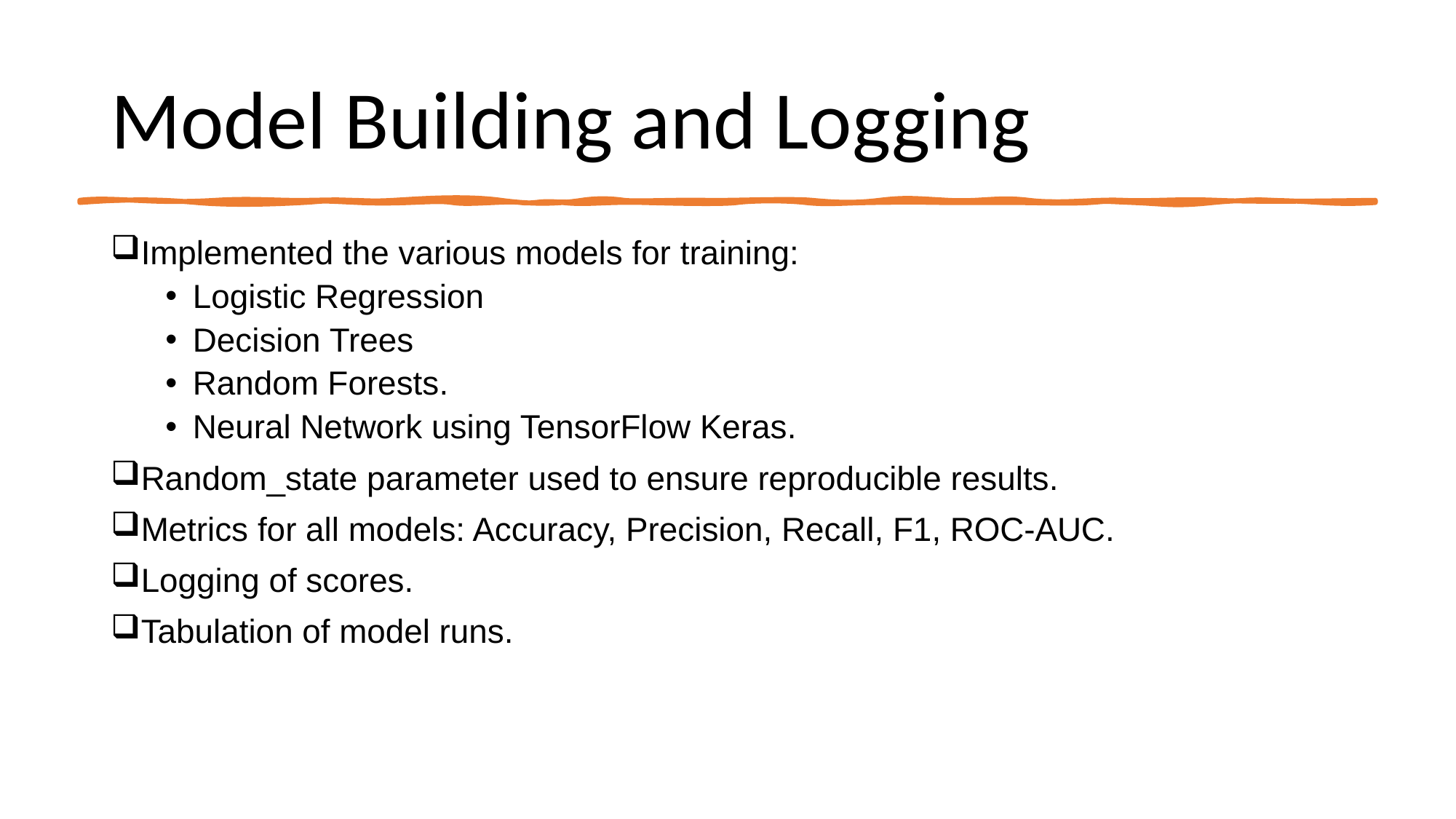

# Model Building and Logging

Implemented the various models for training:
Logistic Regression
Decision Trees
Random Forests.
Neural Network using TensorFlow Keras.
Random_state parameter used to ensure reproducible results.
Metrics for all models: Accuracy, Precision, Recall, F1, ROC-AUC.
Logging of scores.
Tabulation of model runs.